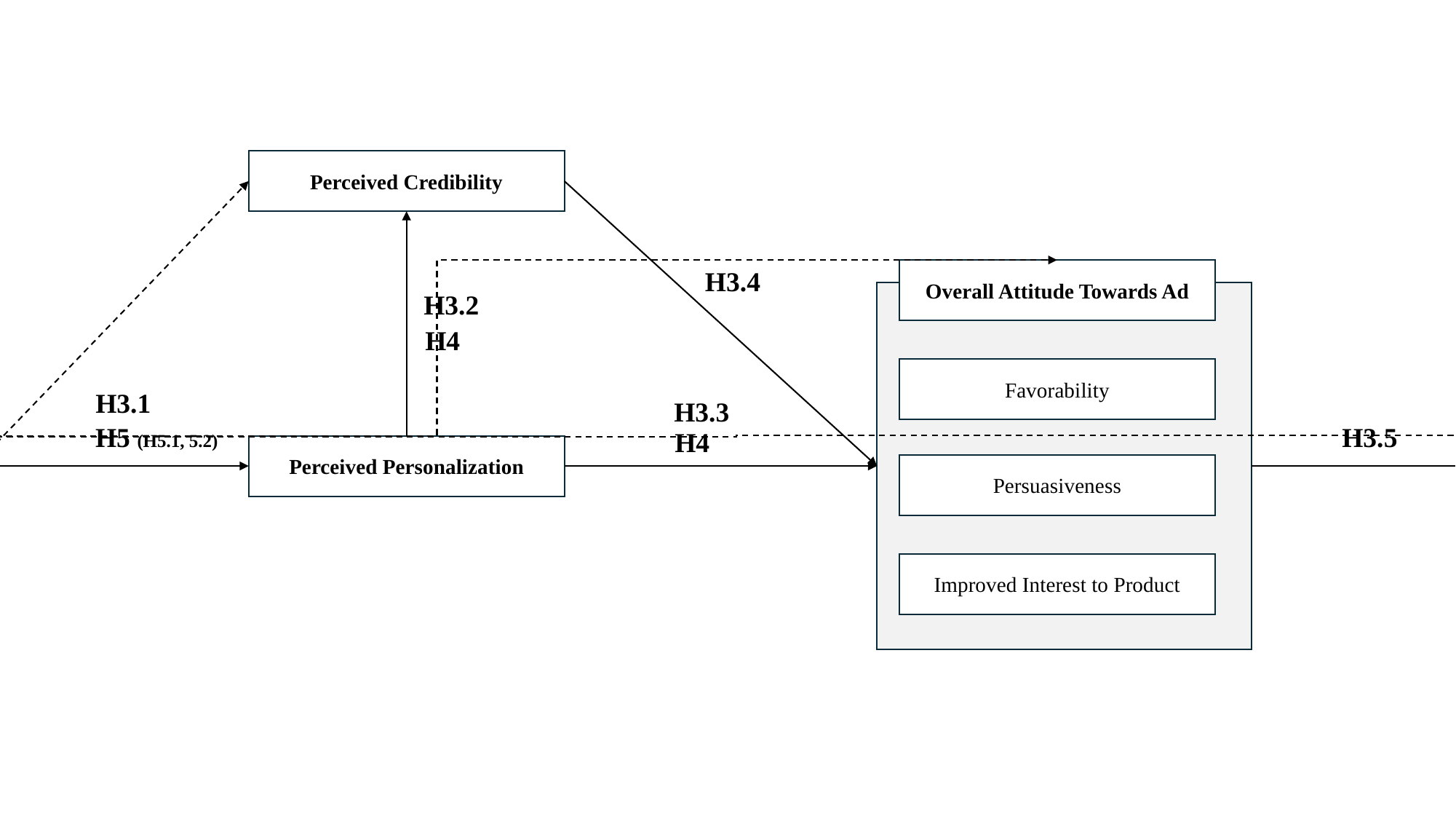

Perceived Credibility
H3.4
Overall Attitude Towards Ad

Favorability
Persuasiveness
Improved Interest to Product
H3.2
H4
H3.1
H3.3
H3.5
H5 (H5.1, 5.2)
H4
Personality Adapted Messaging
Perceived Personalization
Engagement (Ads Click)